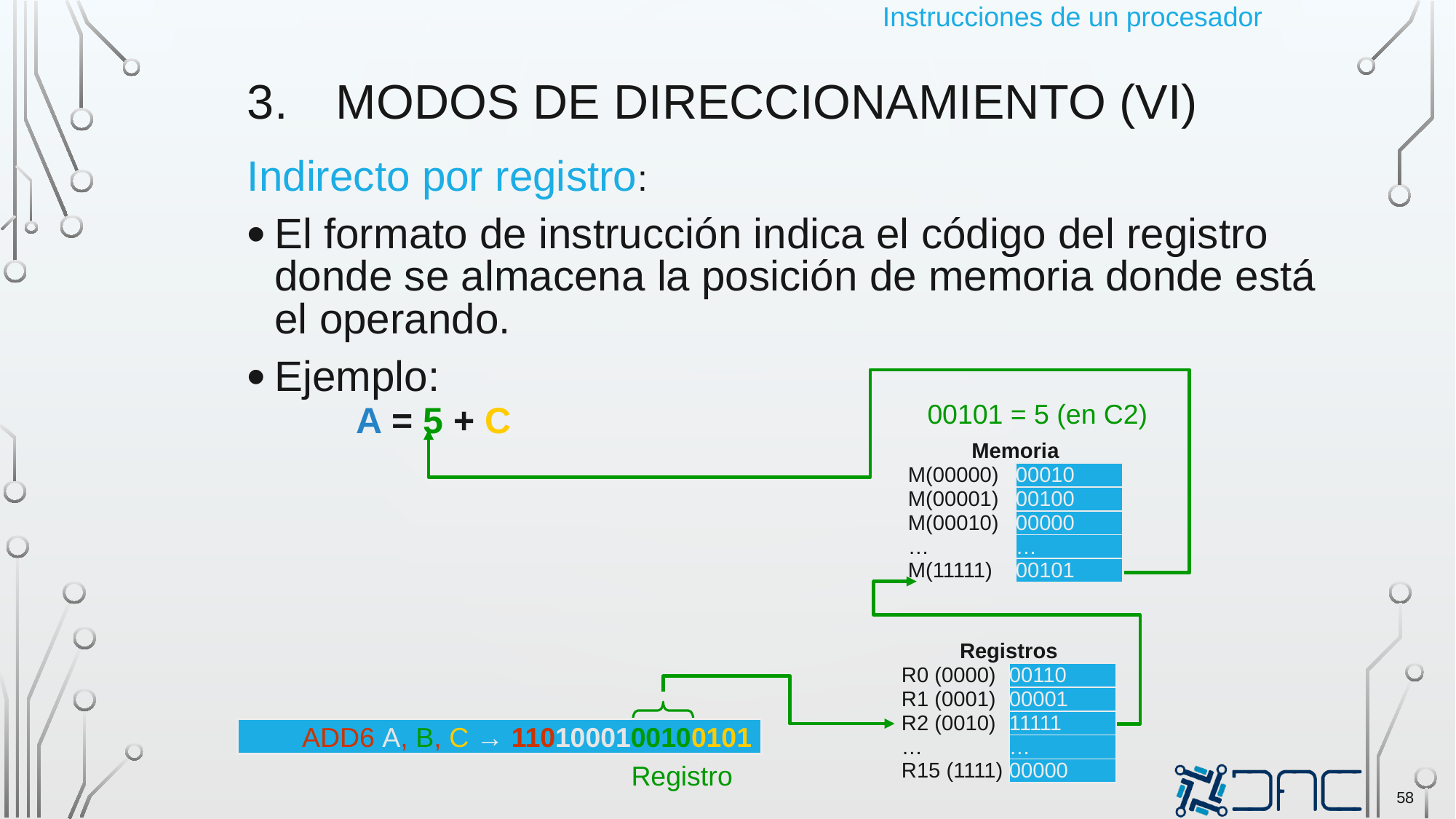

Instrucciones de un procesador
# Modos de direccionamiento (VI)
Indirecto por registro:
El formato de instrucción indica el código del registro donde se almacena la posición de memoria donde está el operando.
Ejemplo:
A = 5 + C

00101 = 5 (en C2)
| Memoria |  |
| --- | --- |
| M(00000) | 00010 |
| M(00001) | 00100 |
| M(00010) | 00000 |
| … | … |
| M(11111) | 00101 |

| Registros |  |
| --- | --- |
| R0 (0000) | 00110 |
| R1 (0001) | 00001 |
| R2 (0010) | 11111 |
| … | … |
| R15 (1111) | 00000 |

ADD6 A, B, C → 1101000100100101
Registro
58